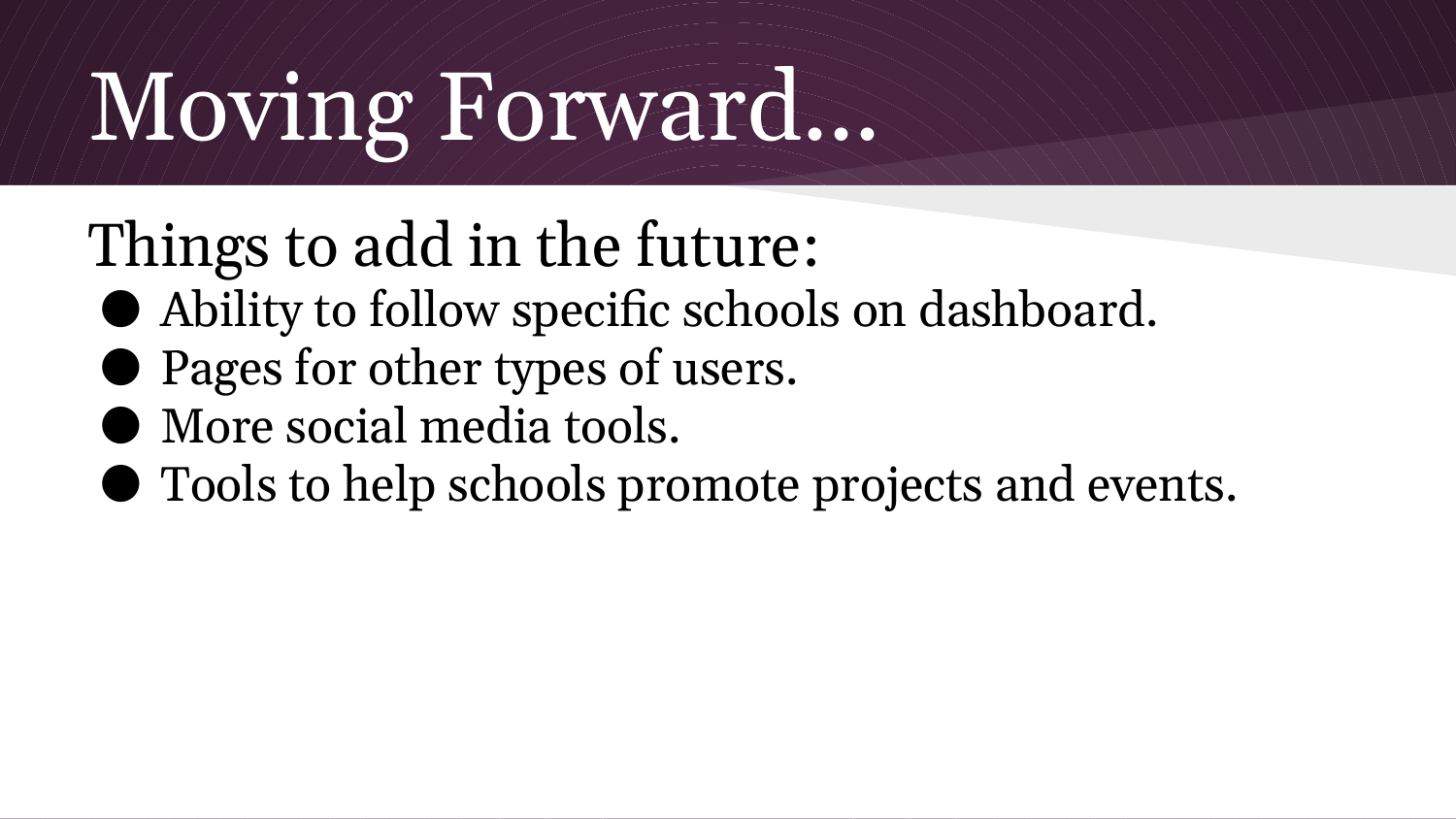

# Moving Forward...
Things to add in the future:
Ability to follow specific schools on dashboard.
Pages for other types of users.
More social media tools.
Tools to help schools promote projects and events.